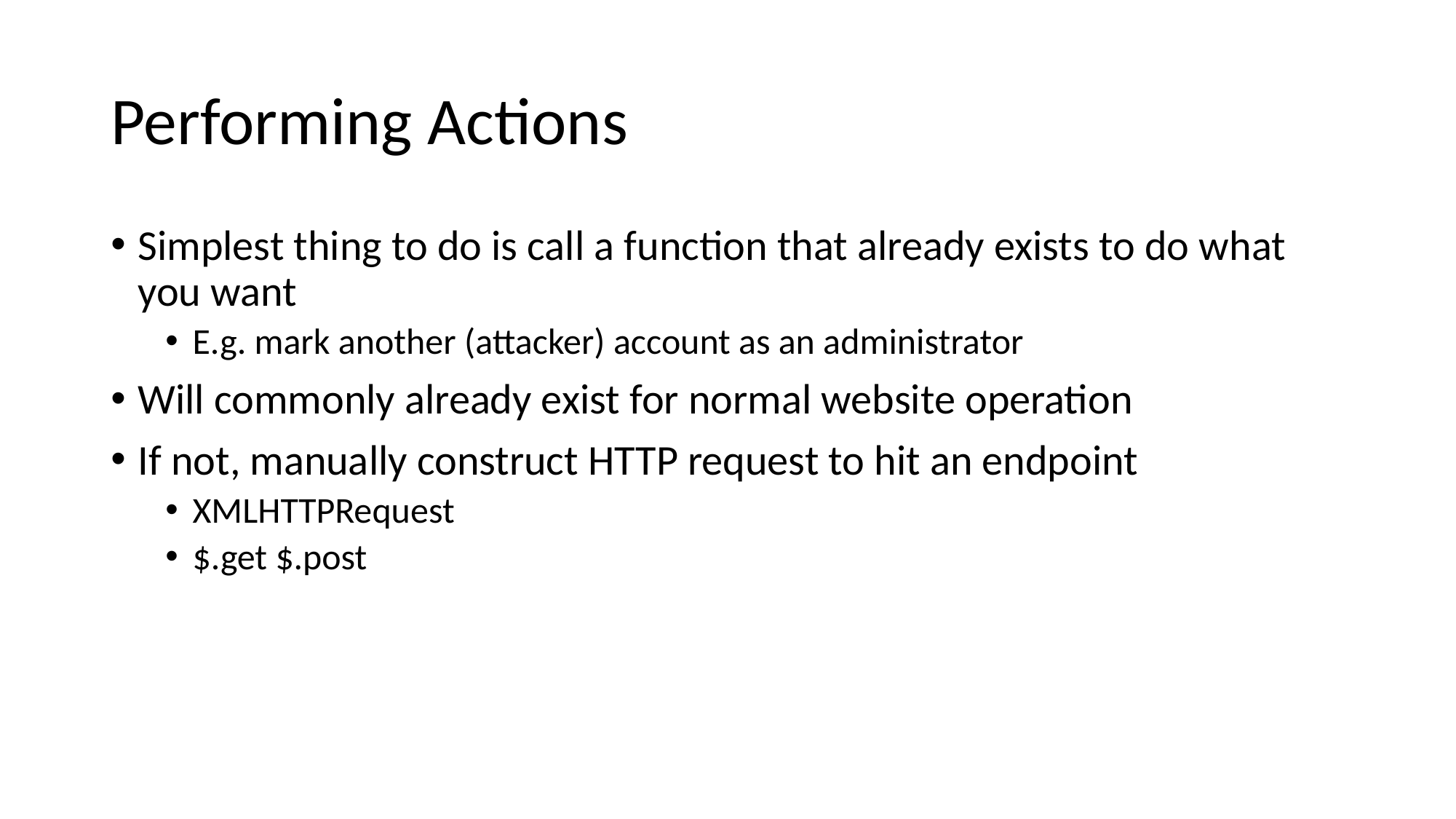

Performing Actions
Simplest thing to do is call a function that already exists to do what you want
E.g. mark another (attacker) account as an administrator
Will commonly already exist for normal website operation
If not, manually construct HTTP request to hit an endpoint
XMLHTTPRequest
$.get $.post